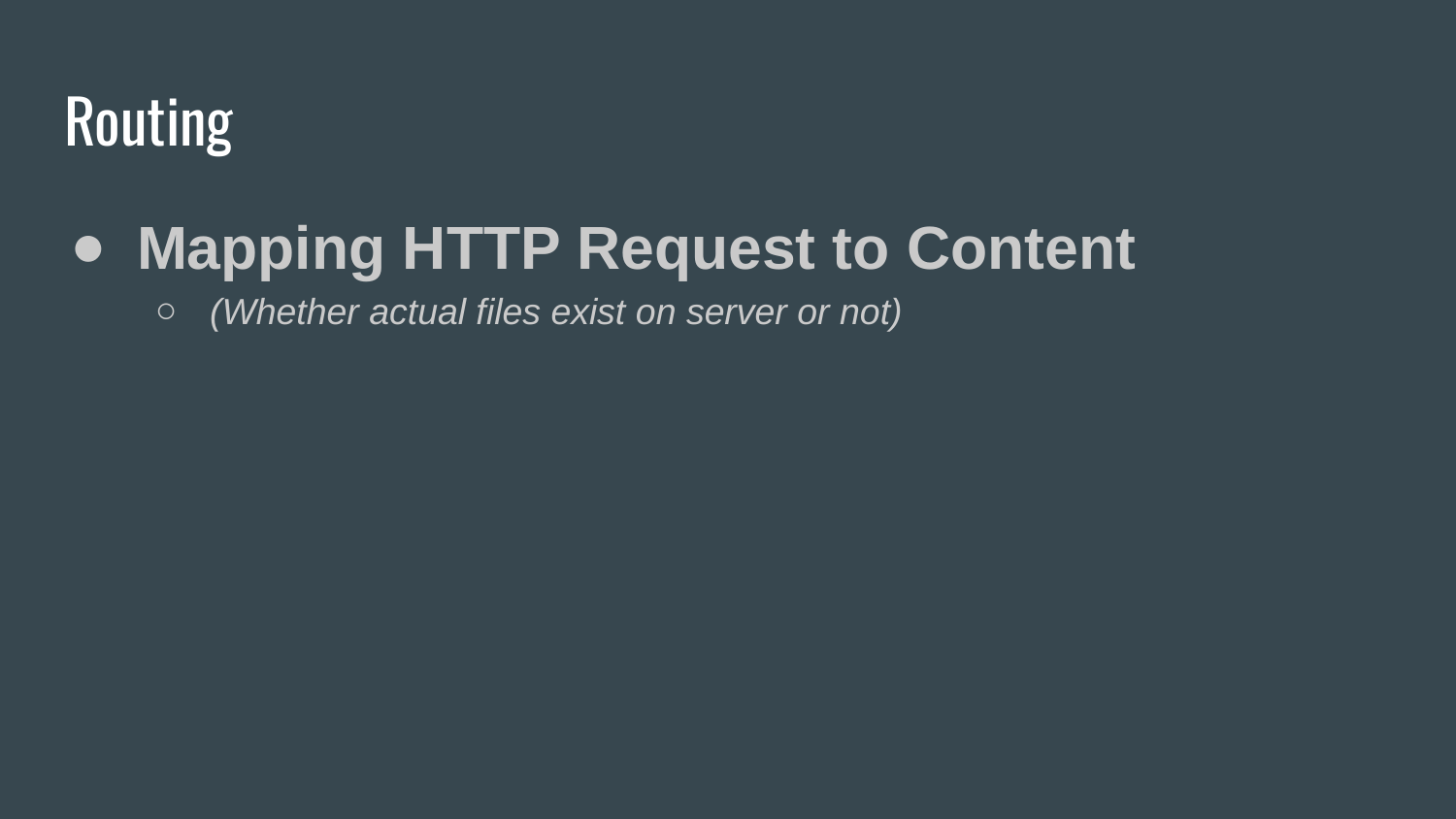

# Routing
Mapping HTTP Request to Content
(Whether actual files exist on server or not)